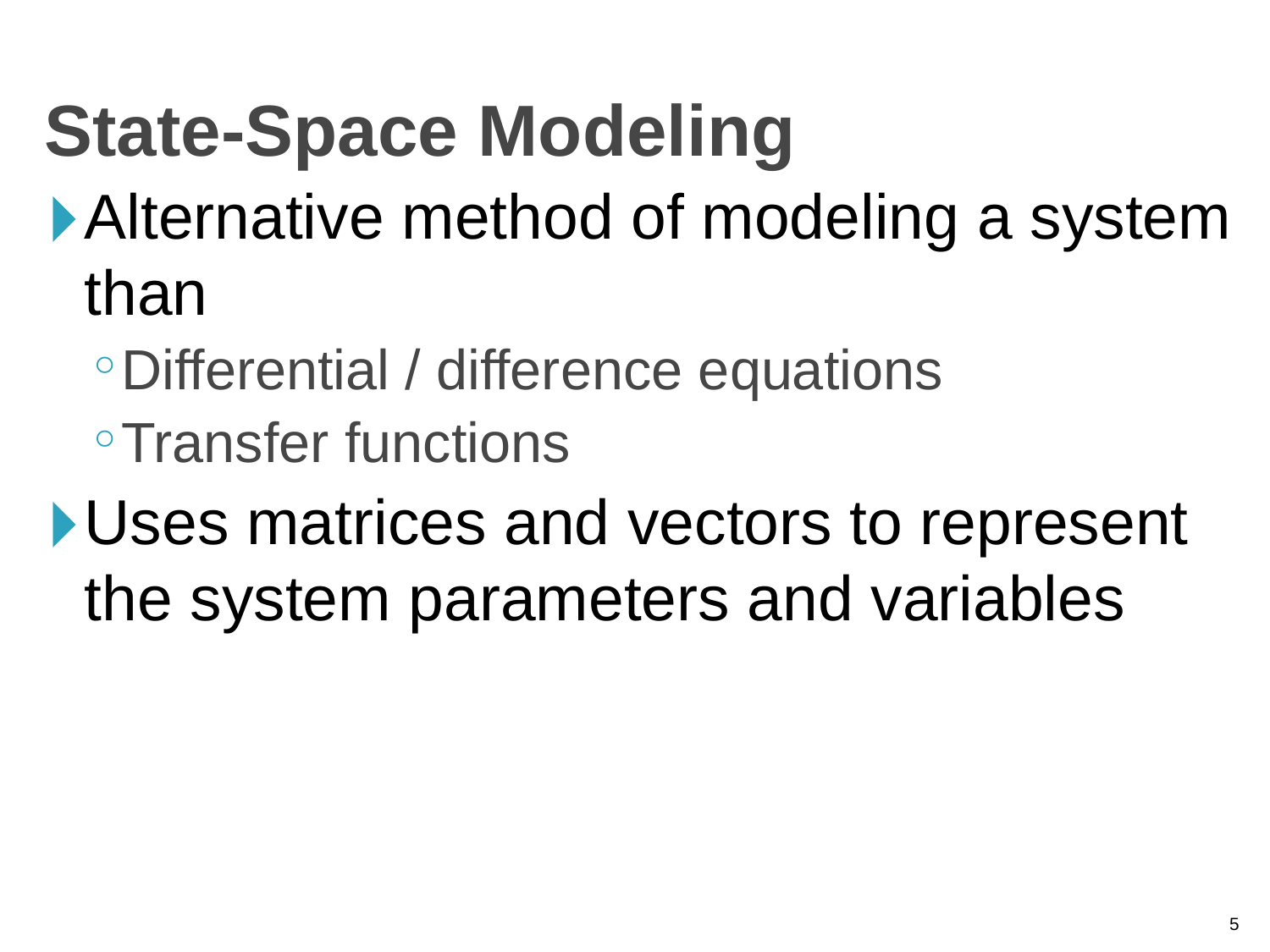

State-Space Modeling
Alternative method of modeling a system than
Differential / difference equations
Transfer functions
Uses matrices and vectors to represent the system parameters and variables
5